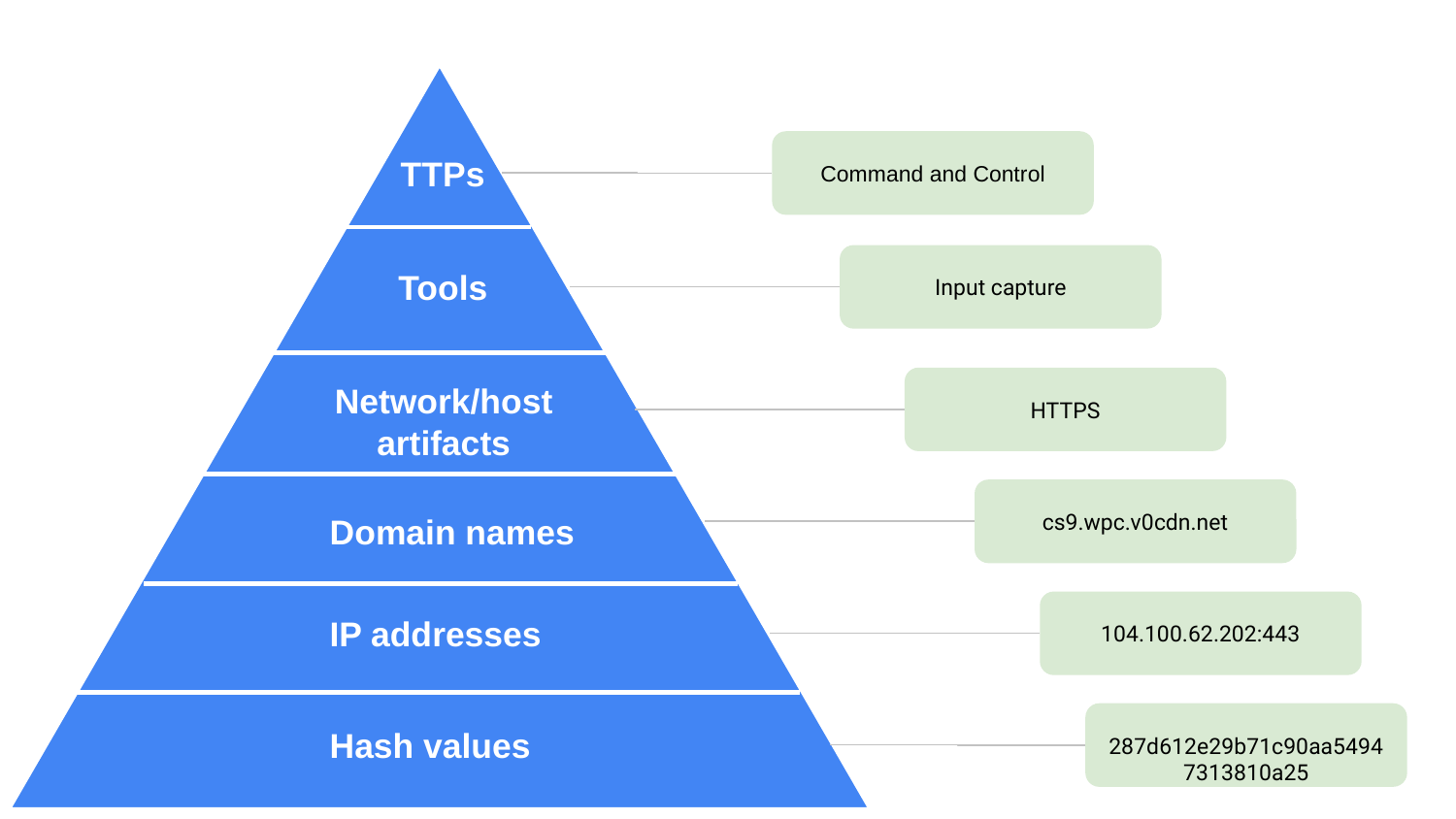

Command and Control
TTPs
Input capture
Tools
Network/host artifacts
HTTPS
cs9.wpc.v0cdn.net
Domain names
104.100.62.202:443
IP addresses

287d612e29b71c90aa54947313810a25
Hash values